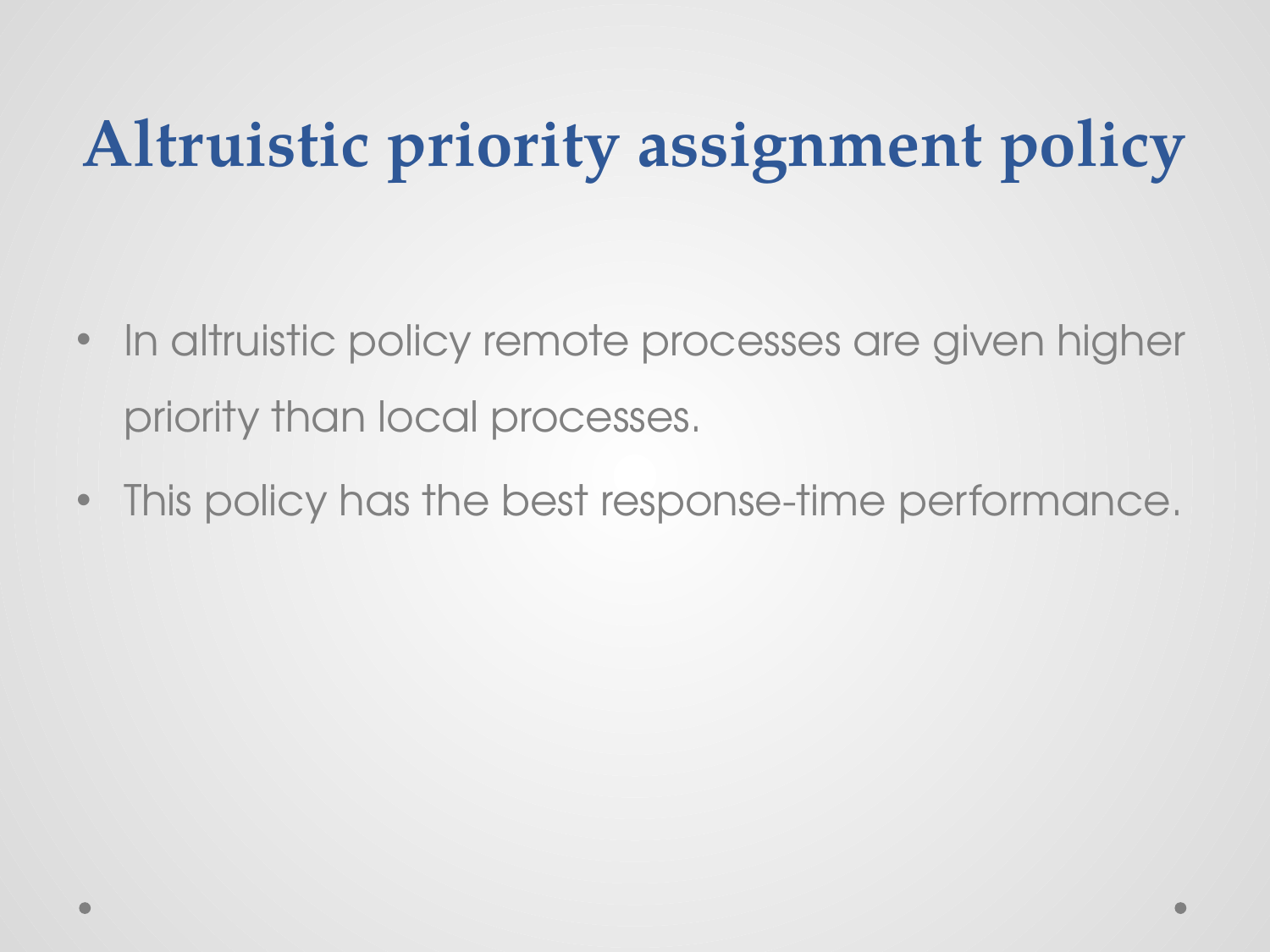

# Altruistic priority assignment policy

In altruistic policy remote processes are given higher priority than local processes.
This policy has the best response-time performance.